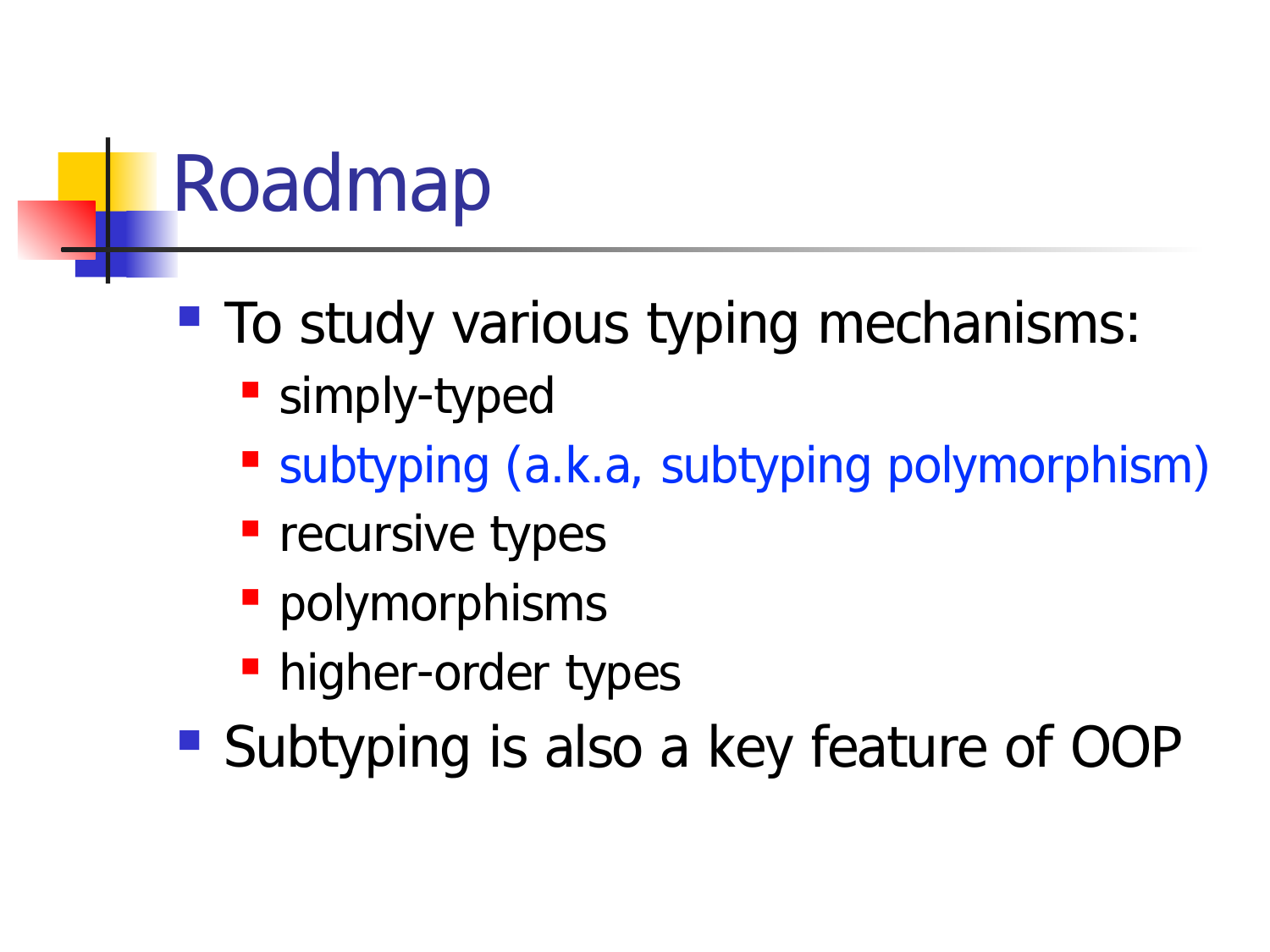

# Roadmap
To study various typing mechanisms:
simply-typed
subtyping (a.k.a, subtyping polymorphism)
recursive types
polymorphisms
higher-order types
Subtyping is also a key feature of OOP